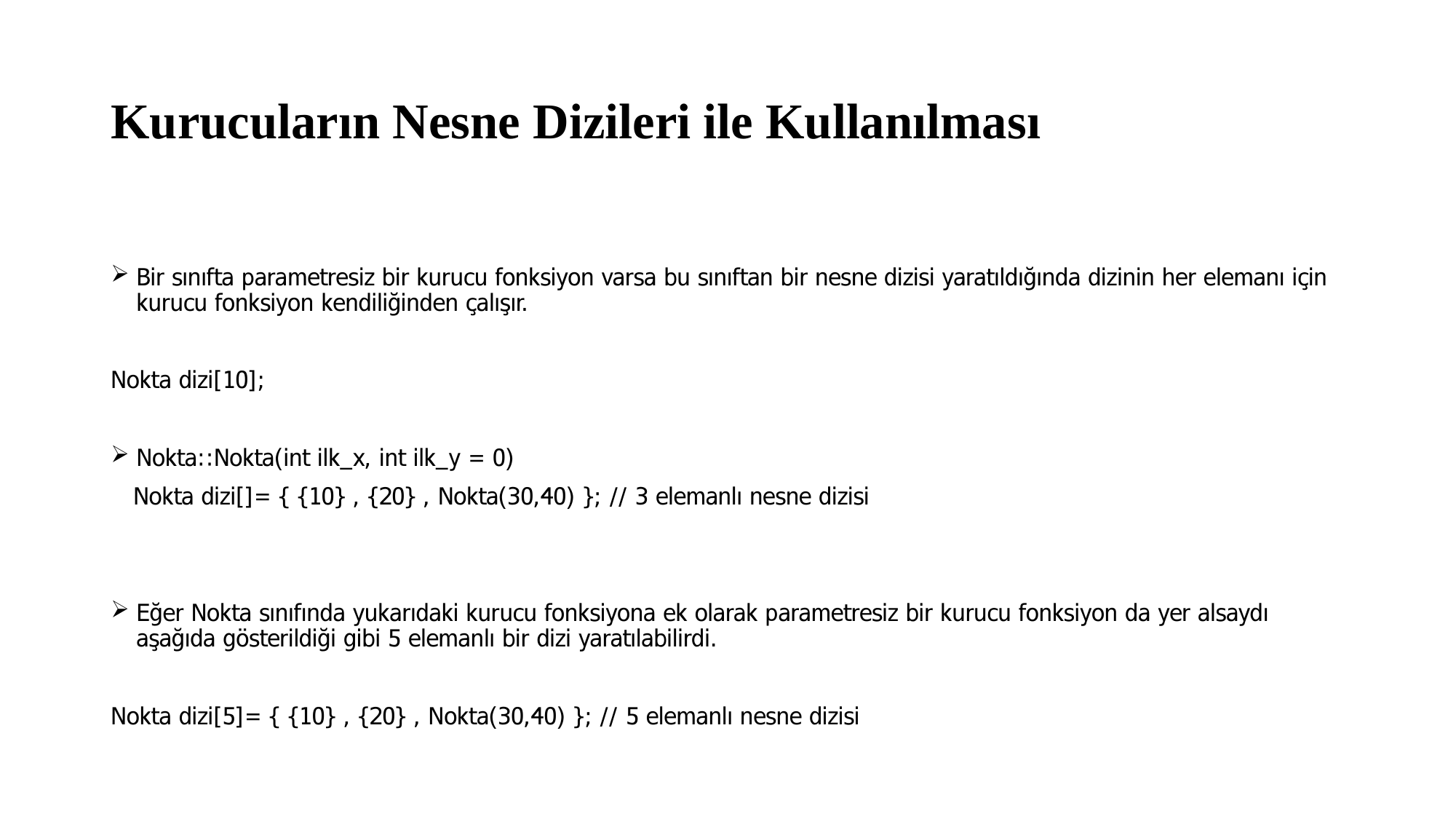

# Kurucuların Nesne Dizileri ile Kullanılması

Bir sınıfta parametresiz bir kurucu fonksiyon varsa bu sınıftan bir nesne dizisi yaratıldığında dizinin her elemanı için kurucu fonksiyon kendiliğinden çalışır.

Nokta dizi[10];

Nokta::Nokta(int ilk_x, int ilk_y = 0)
   Nokta dizi[]= { {10} , {20} , Nokta(30,40) }; // 3 elemanlı nesne dizisi

Eğer Nokta sınıfında yukarıdaki kurucu fonksiyona ek olarak parametresiz bir kurucu fonksiyon da yer alsaydı aşağıda gösterildiği gibi 5 elemanlı bir dizi yaratılabilirdi.

Nokta dizi[5]= { {10} , {20} , Nokta(30,40) }; // 5 elemanlı nesne dizisi